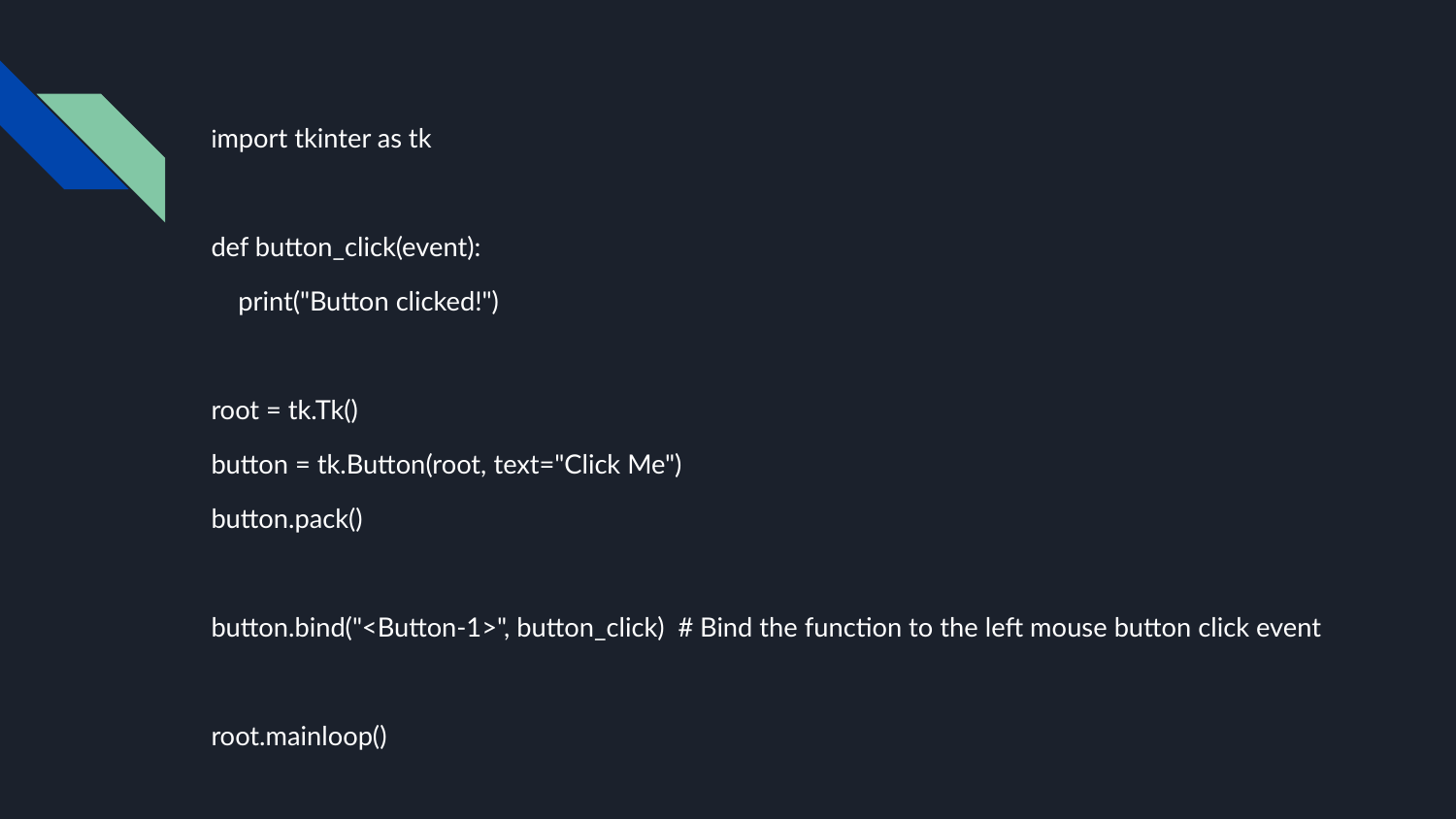

import tkinter as tk

def button_click(event):
    print("Button clicked!")

root = tk.Tk()
button = tk.Button(root, text="Click Me")
button.pack()

button.bind("<Button-1>", button_click)  # Bind the function to the left mouse button click event

root.mainloop()